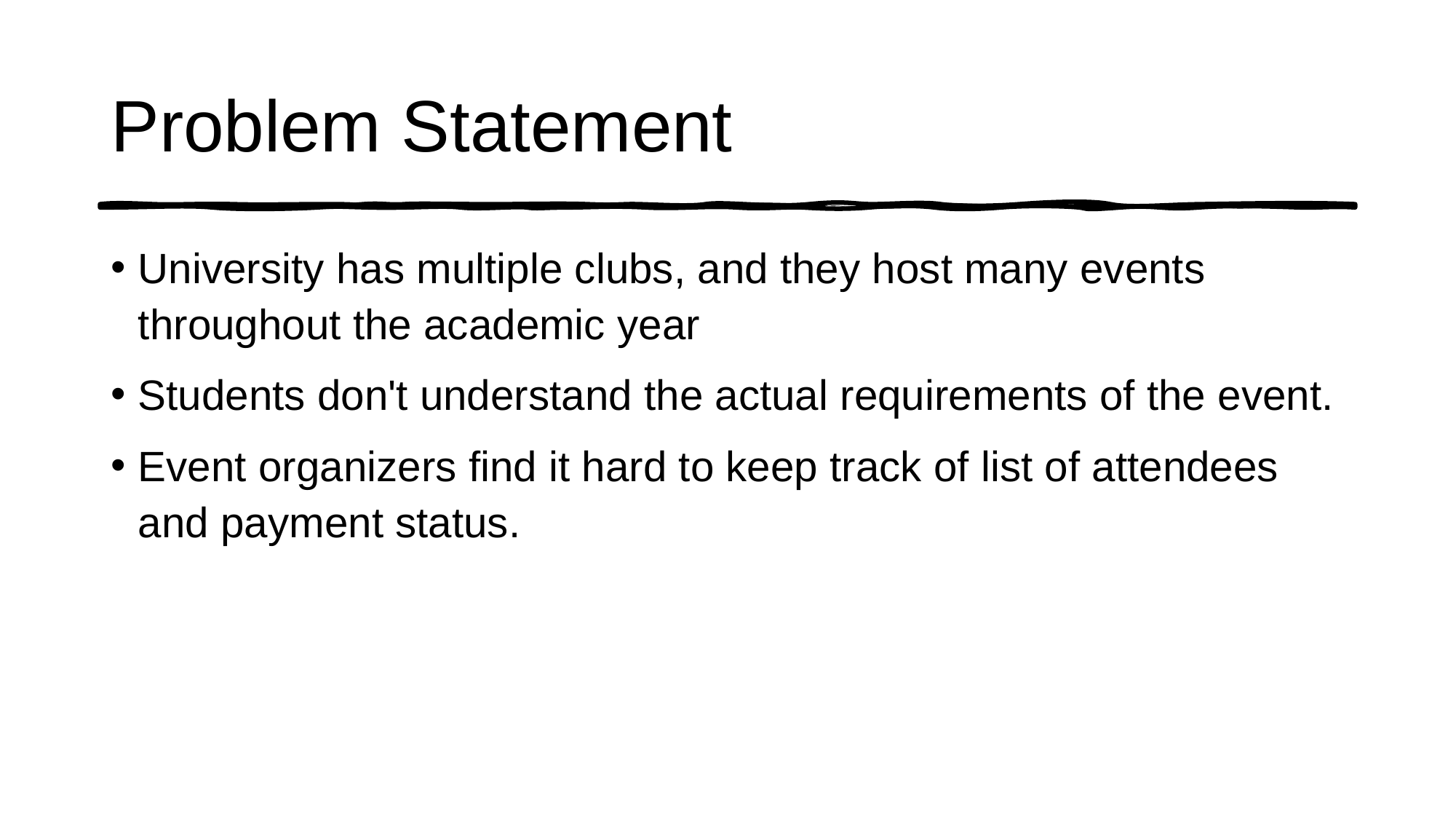

# Problem Statement
University has multiple clubs, and they host many events throughout the academic year
Students don't understand the actual requirements of the event.
Event organizers find it hard to keep track of list of attendees and payment status.